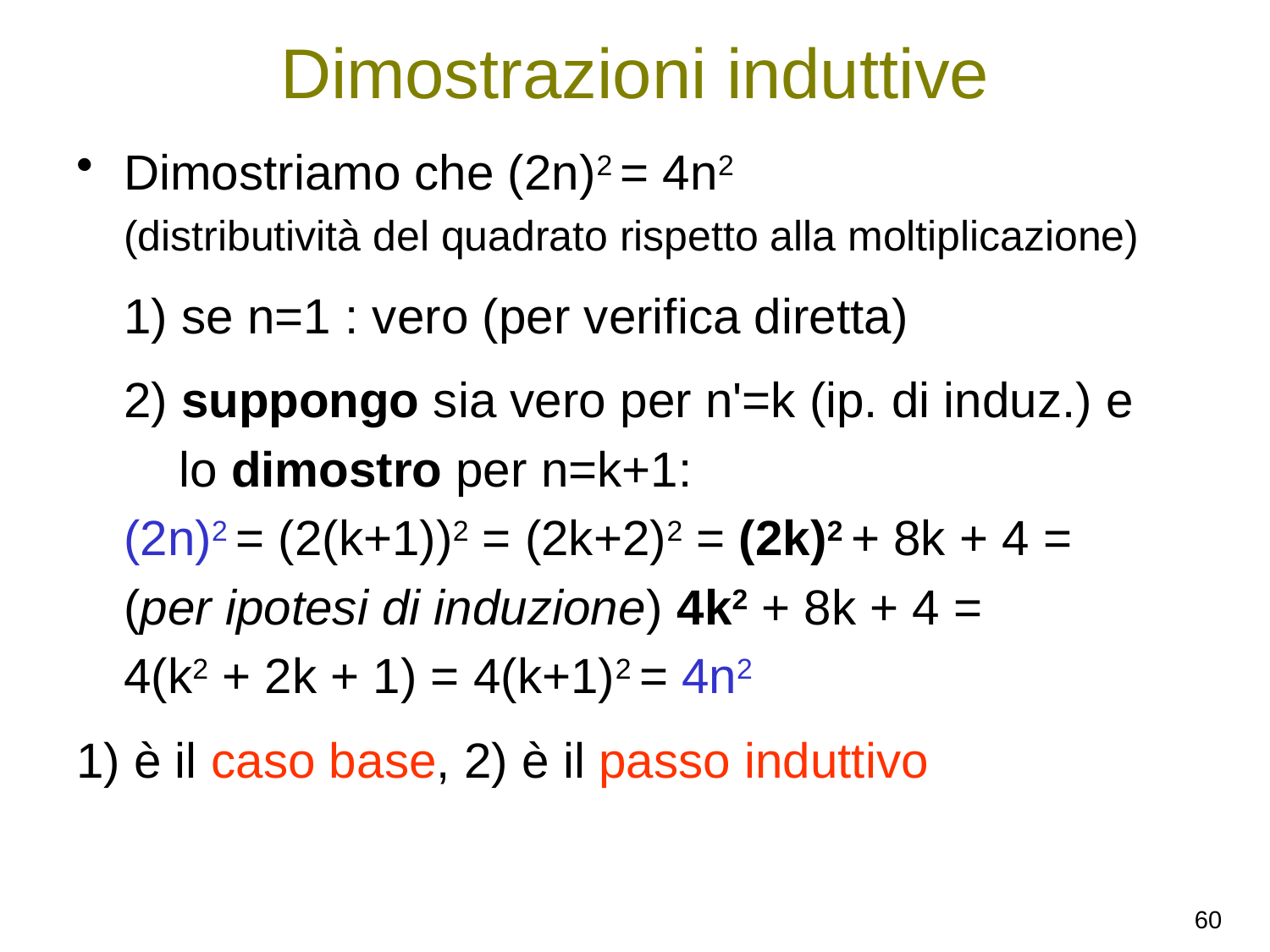

# Dimostrazioni induttive
Dimostriamo che (2n)2 = 4n2
	(distributività del quadrato rispetto alla moltiplicazione)
	1) se n=1 : vero (per verifica diretta)
	2) suppongo sia vero per n'=k (ip. di induz.) e
	    lo dimostro per n=k+1:
	(2n)2 = (2(k+1))2 = (2k+2)2 = (2k)2 + 8k + 4 =
	(per ipotesi di induzione) 4k2 + 8k + 4 =
	4(k2 + 2k + 1) = 4(k+1)2 = 4n2
1) è il caso base, 2) è il passo induttivo
60